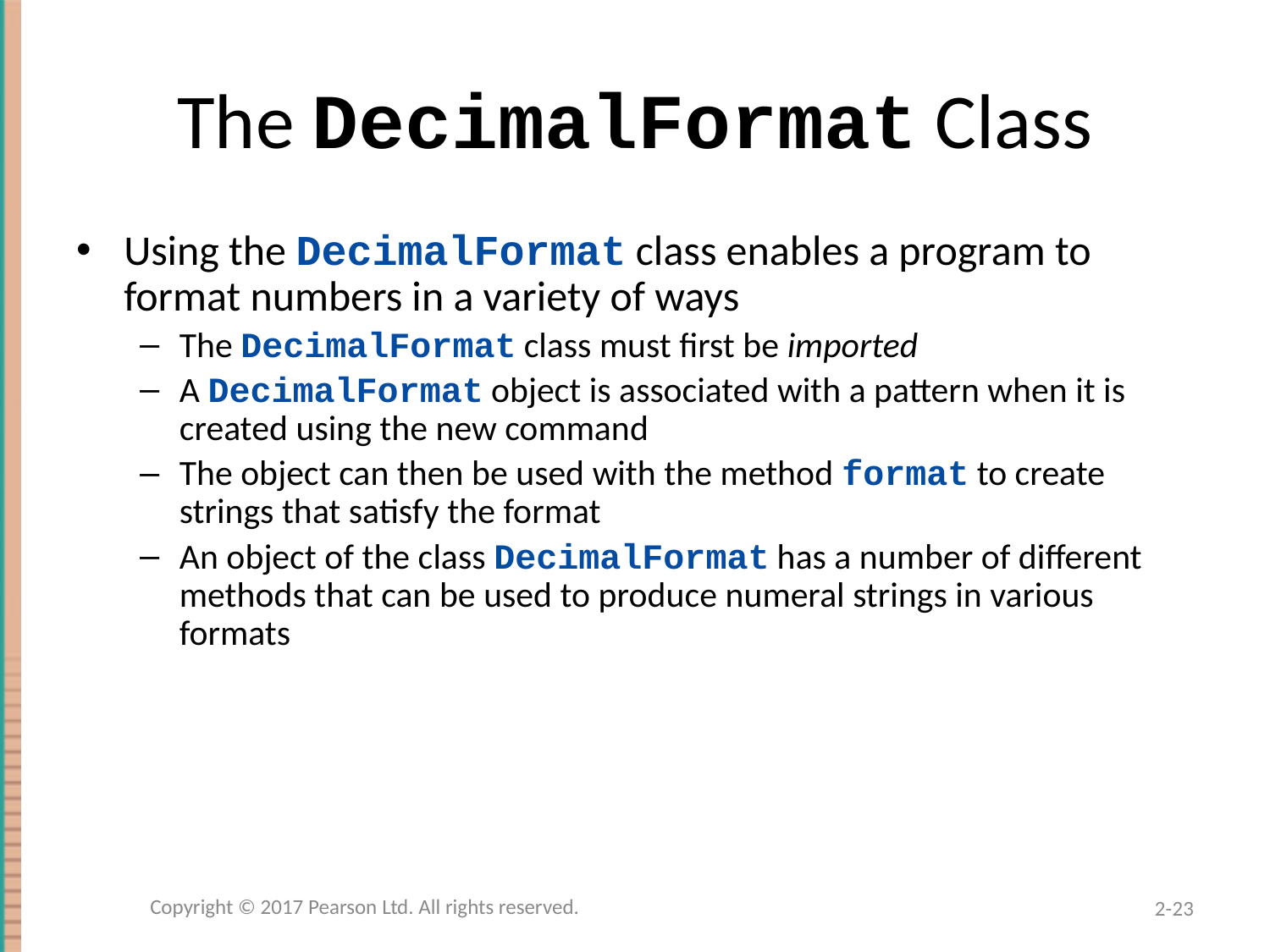

# The DecimalFormat Class
Using the DecimalFormat class enables a program to format numbers in a variety of ways
The DecimalFormat class must first be imported
A DecimalFormat object is associated with a pattern when it is created using the new command
The object can then be used with the method format to create strings that satisfy the format
An object of the class DecimalFormat has a number of different methods that can be used to produce numeral strings in various formats
Copyright © 2017 Pearson Ltd. All rights reserved.
2-23